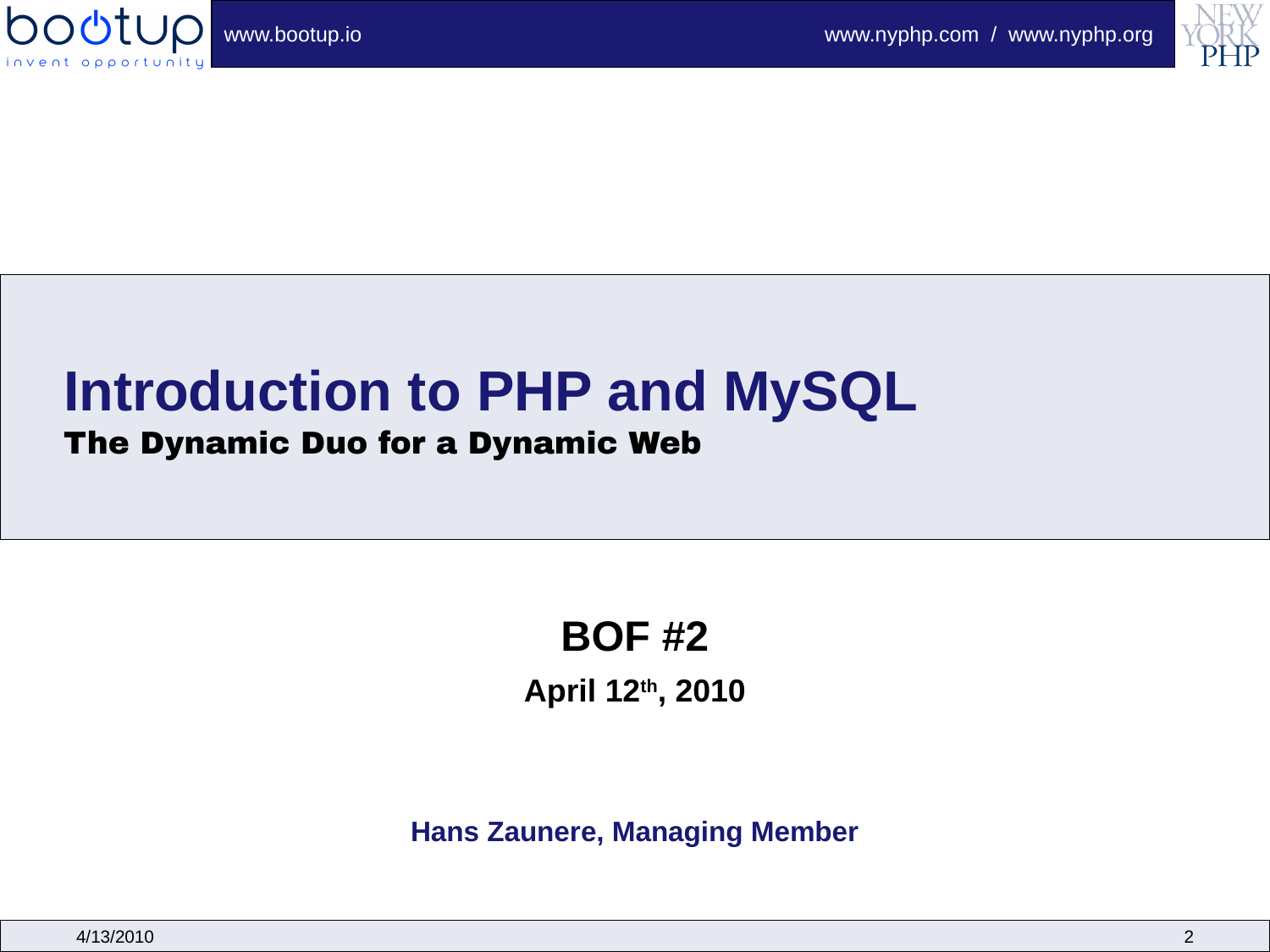

# Introduction to PHP and MySQL The Dynamic Duo for a Dynamic Web
BOF #2
April 12th, 2010
Hans Zaunere, Managing Member
4/13/2010
2